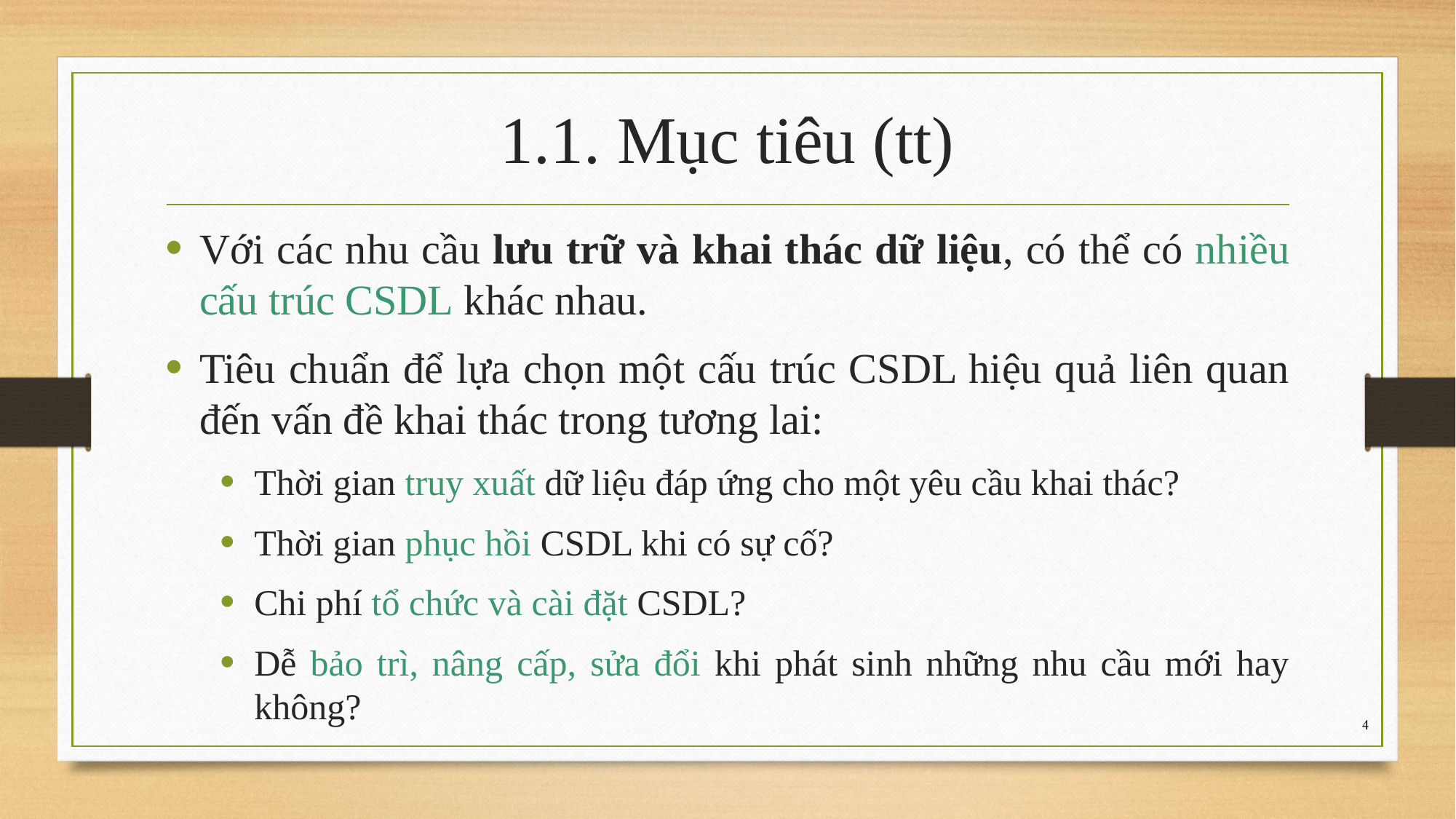

# 1.1. Mục tiêu (tt)
Với các nhu cầu lưu trữ và khai thác dữ liệu, có thể có nhiều cấu trúc CSDL khác nhau.
Tiêu chuẩn để lựa chọn một cấu trúc CSDL hiệu quả liên quan đến vấn đề khai thác trong tương lai:
Thời gian truy xuất dữ liệu đáp ứng cho một yêu cầu khai thác?
Thời gian phục hồi CSDL khi có sự cố?
Chi phí tổ chức và cài đặt CSDL?
Dễ bảo trì, nâng cấp, sửa đổi khi phát sinh những nhu cầu mới hay không?

4